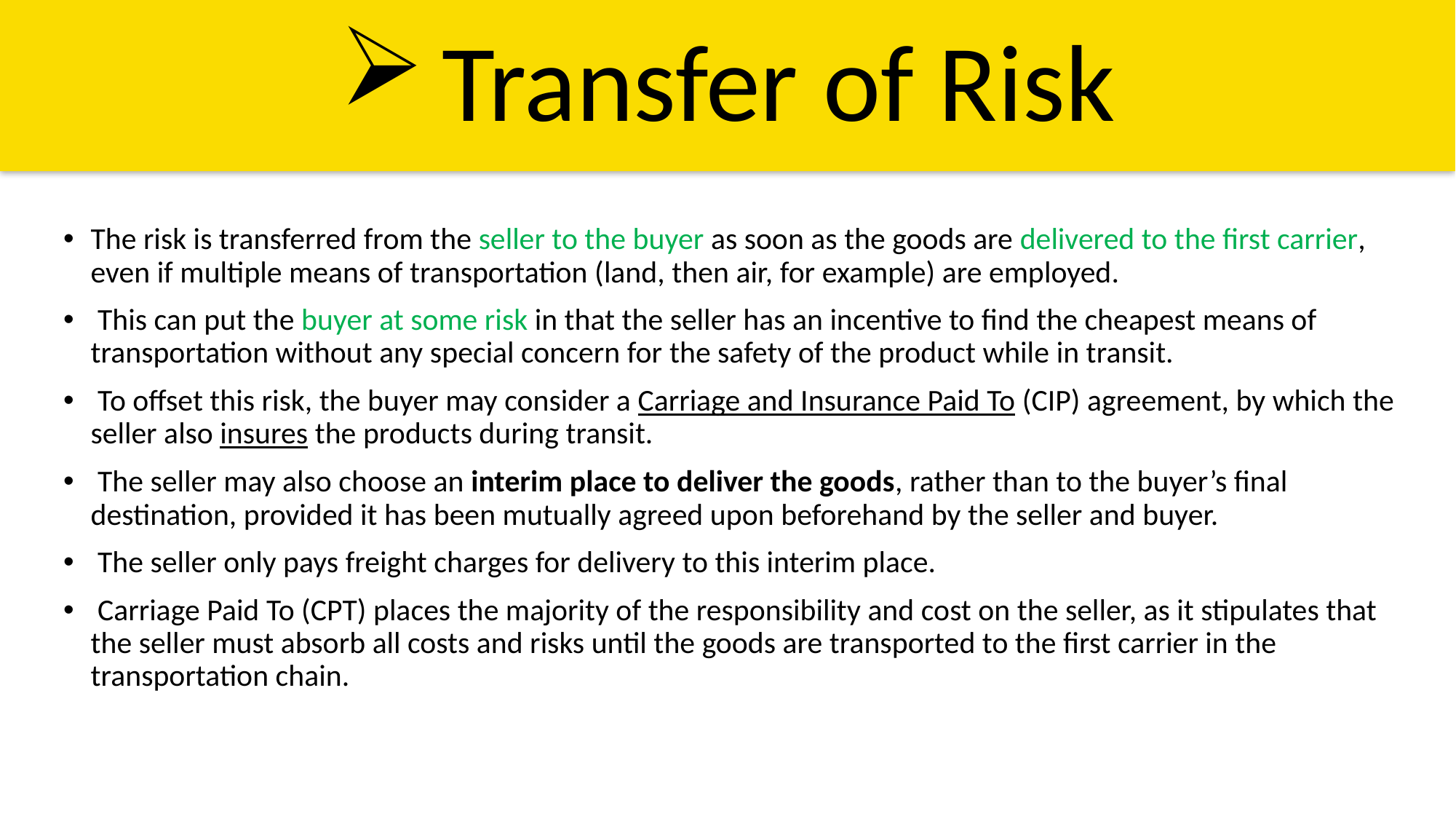

Transfer of Risk
The risk is transferred from the seller to the buyer as soon as the goods are delivered to the first carrier, even if multiple means of transportation (land, then air, for example) are employed.
 This can put the buyer at some risk in that the seller has an incentive to find the cheapest means of transportation without any special concern for the safety of the product while in transit.
 To offset this risk, the buyer may consider a Carriage and Insurance Paid To (CIP) agreement, by which the seller also insures the products during transit.
 The seller may also choose an interim place to deliver the goods, rather than to the buyer’s final destination, provided it has been mutually agreed upon beforehand by the seller and buyer.
 The seller only pays freight charges for delivery to this interim place.
 Carriage Paid To (CPT) places the majority of the responsibility and cost on the seller, as it stipulates that the seller must absorb all costs and risks until the goods are transported to the first carrier in the transportation chain.